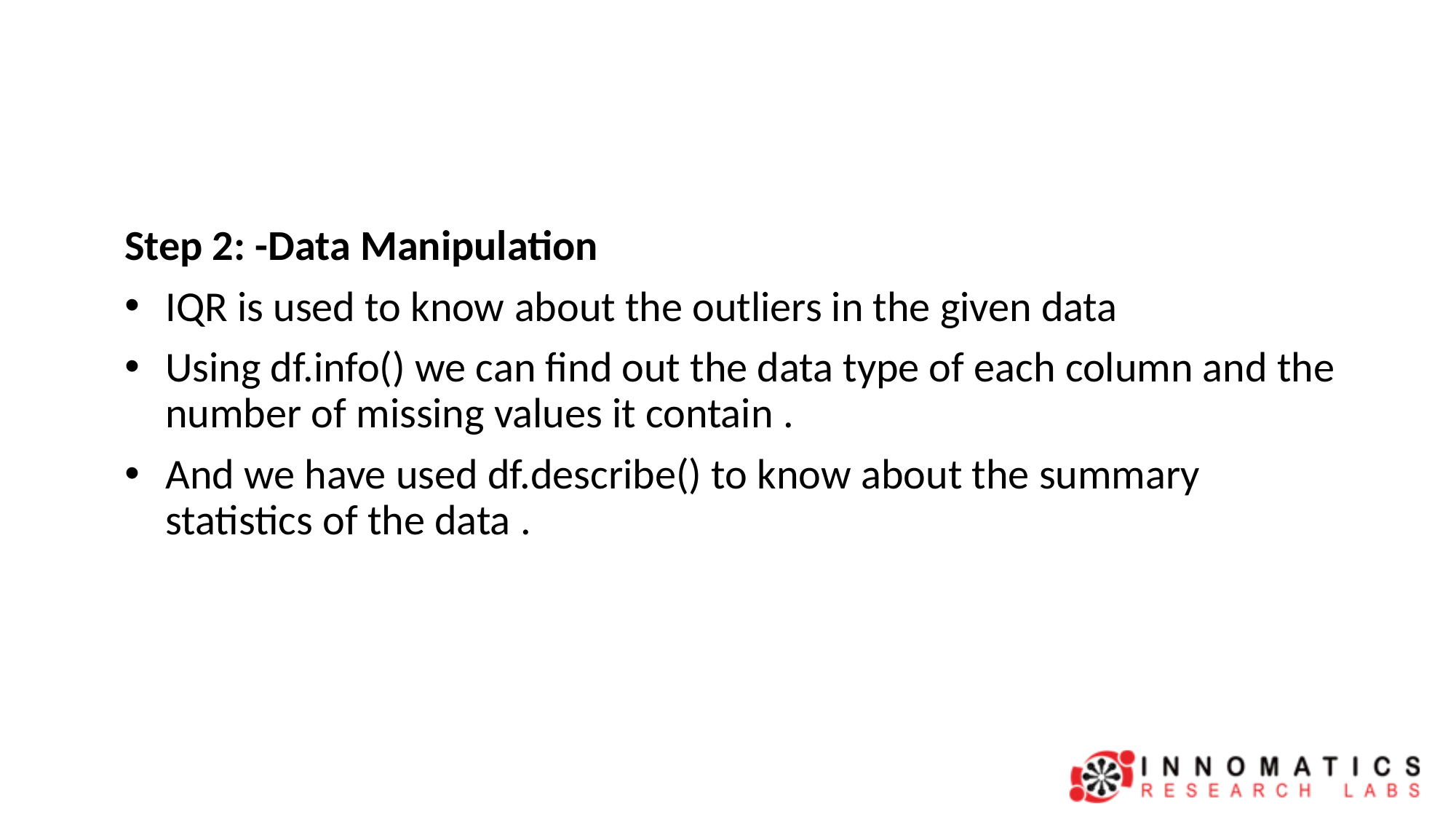

Step 2: -Data Manipulation
IQR is used to know about the outliers in the given data
Using df.info() we can find out the data type of each column and the number of missing values it contain .
And we have used df.describe() to know about the summary statistics of the data .